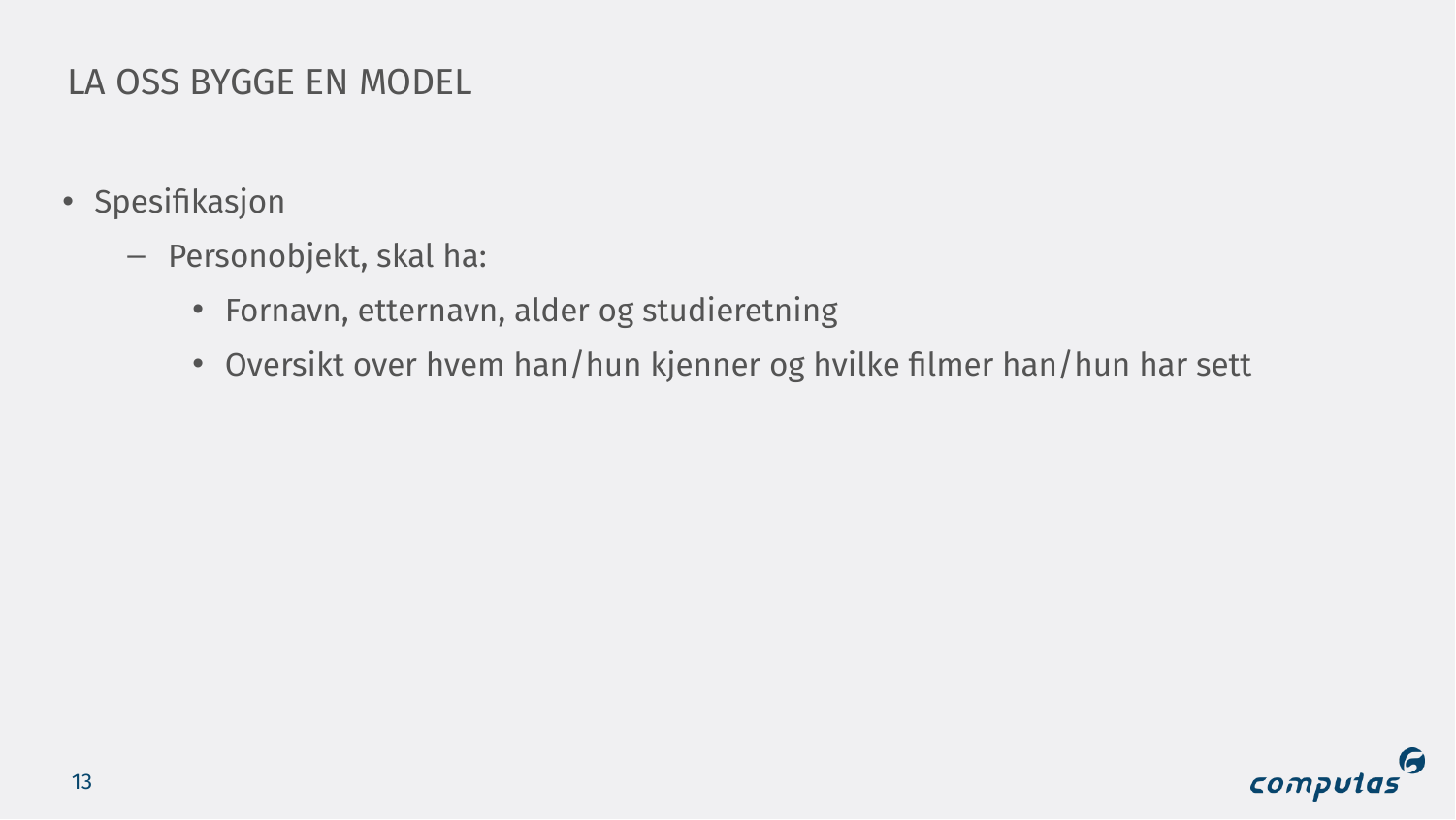

# LA oss bygge en Model
Spesifikasjon
Personobjekt, skal ha:
Fornavn, etternavn, alder og studieretning
Oversikt over hvem han/hun kjenner og hvilke filmer han/hun har sett

13